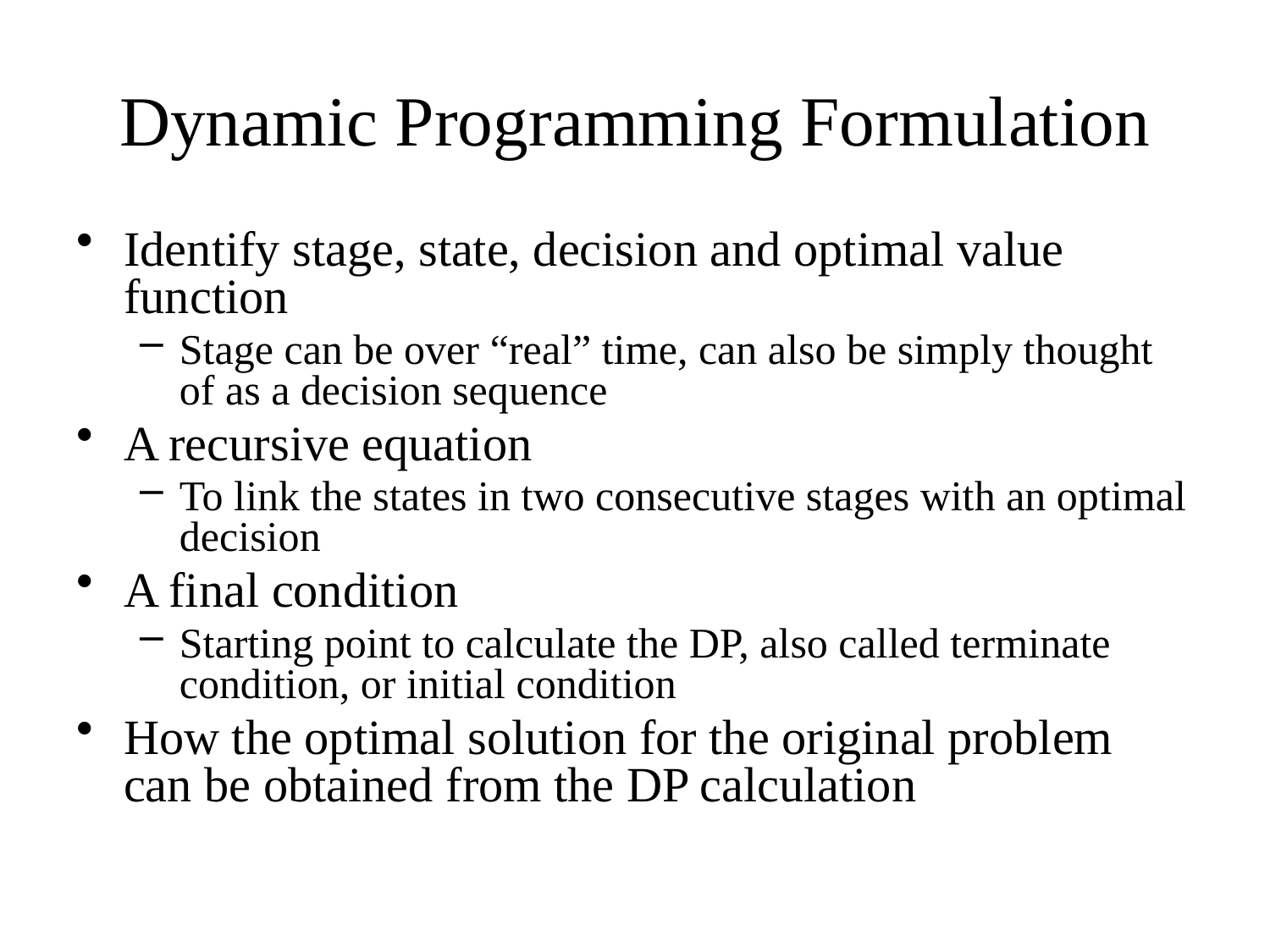

# Dynamic Programming Formulation
Identify stage, state, decision and optimal value function
Stage can be over “real” time, can also be simply thought of as a decision sequence
A recursive equation
To link the states in two consecutive stages with an optimal decision
A final condition
Starting point to calculate the DP, also called terminate condition, or initial condition
How the optimal solution for the original problem can be obtained from the DP calculation